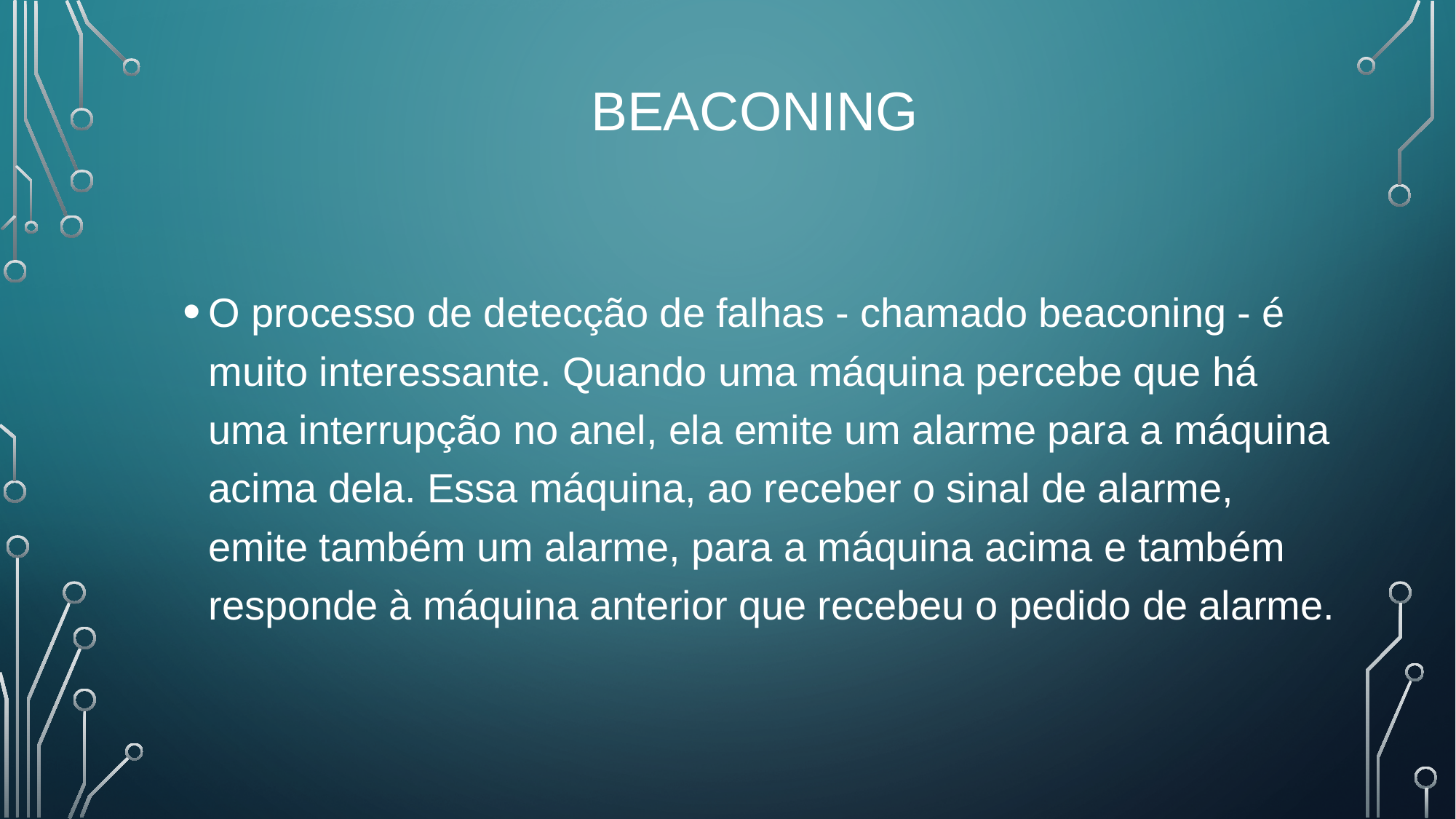

BEACONING
O processo de detecção de falhas - chamado beaconing - é muito interessante. Quando uma máquina percebe que há uma interrupção no anel, ela emite um alarme para a máquina acima dela. Essa máquina, ao receber o sinal de alarme, emite também um alarme, para a máquina acima e também responde à máquina anterior que recebeu o pedido de alarme.